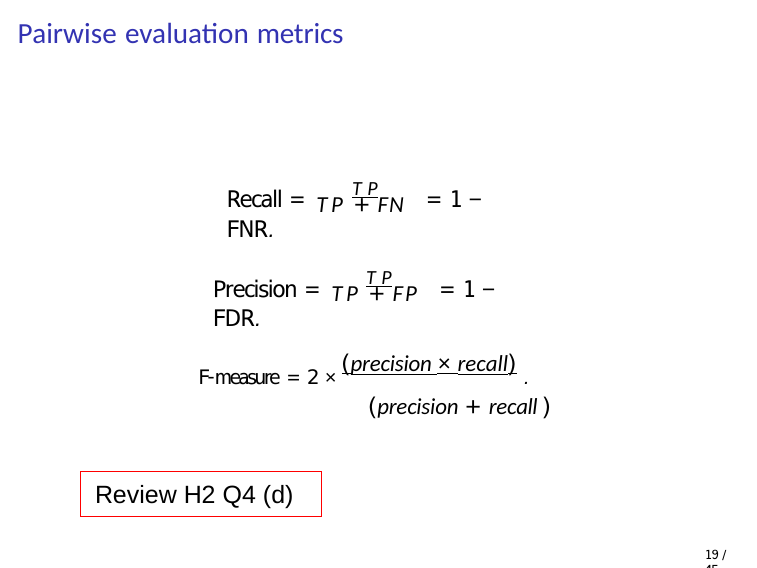

# Pairwise evaluation metrics
Recall = 	TP	 = 1 − FNR.
TP + FN
Precision = 	TP	 = 1 − FDR.
TP + FP
F-measure = 2 × (precision × recall) .
(precision + recall )
Review H2 Q4 (d)
19 / 45